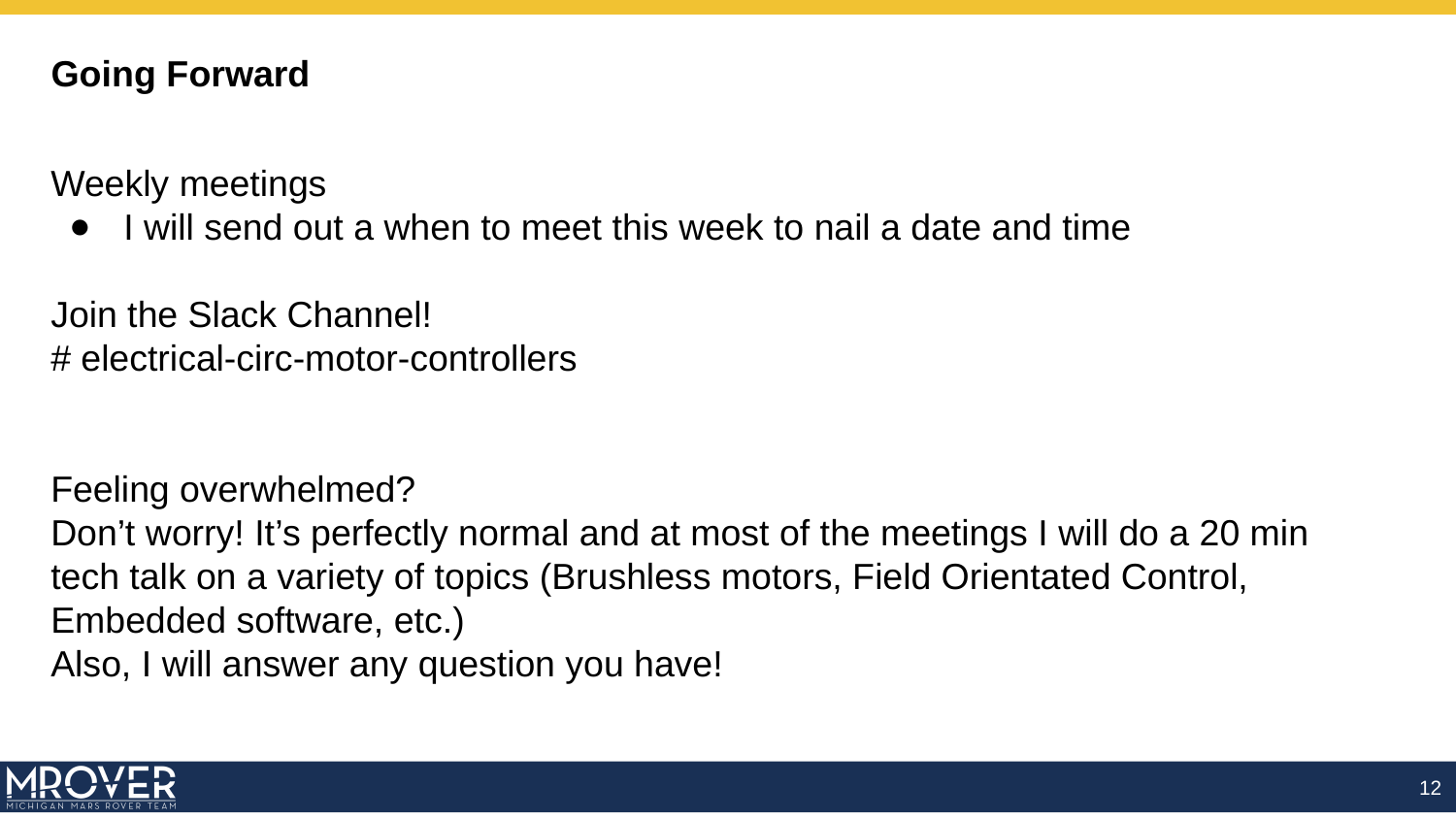

Going Forward
# Weekly meetings
I will send out a when to meet this week to nail a date and time

Join the Slack Channel!
# electrical-circ-motor-controllers

Feeling overwhelmed?
Don’t worry! It’s perfectly normal and at most of the meetings I will do a 20 min tech talk on a variety of topics (Brushless motors, Field Orientated Control, Embedded software, etc.)
Also, I will answer any question you have!
12